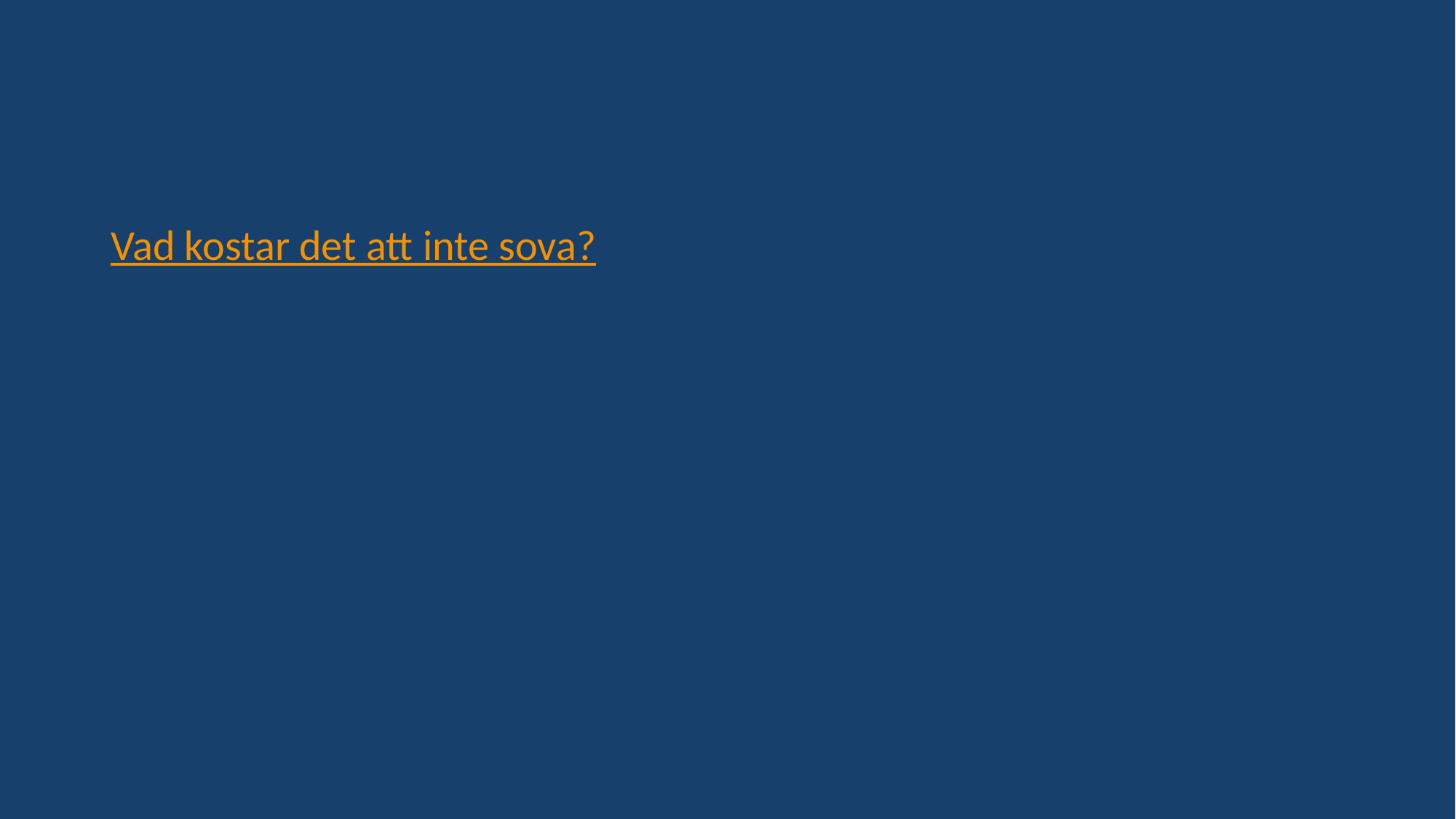

#
Vad kostar det att inte sova?